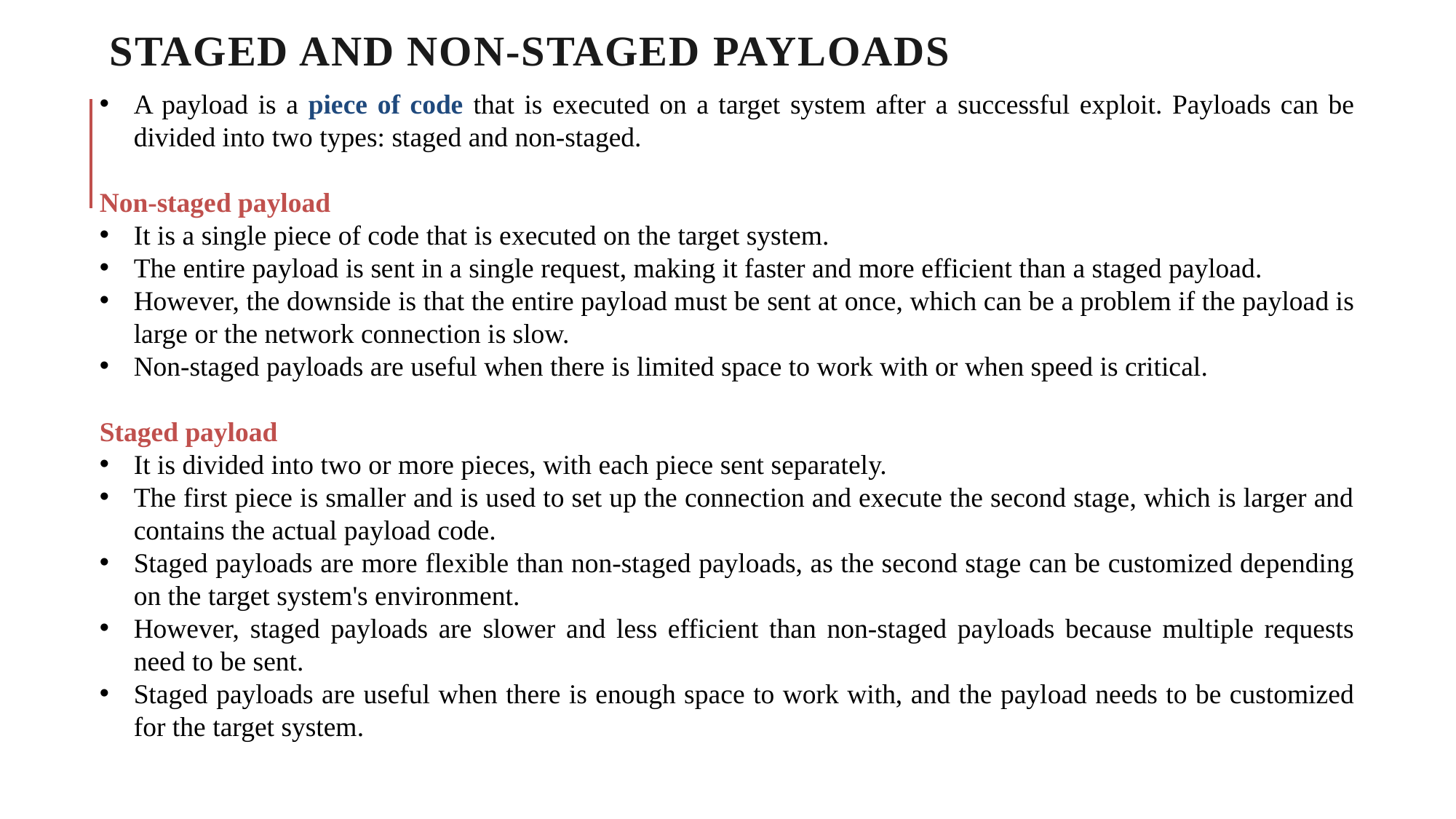

# Staged and Non-Staged Payloads
A payload is a piece of code that is executed on a target system after a successful exploit. Payloads can be divided into two types: staged and non-staged.

Non-staged payload
It is a single piece of code that is executed on the target system.
The entire payload is sent in a single request, making it faster and more efficient than a staged payload.
However, the downside is that the entire payload must be sent at once, which can be a problem if the payload is large or the network connection is slow.
Non-staged payloads are useful when there is limited space to work with or when speed is critical.

Staged payload
It is divided into two or more pieces, with each piece sent separately.
The first piece is smaller and is used to set up the connection and execute the second stage, which is larger and contains the actual payload code.
Staged payloads are more flexible than non-staged payloads, as the second stage can be customized depending on the target system's environment.
However, staged payloads are slower and less efficient than non-staged payloads because multiple requests need to be sent.
Staged payloads are useful when there is enough space to work with, and the payload needs to be customized for the target system.